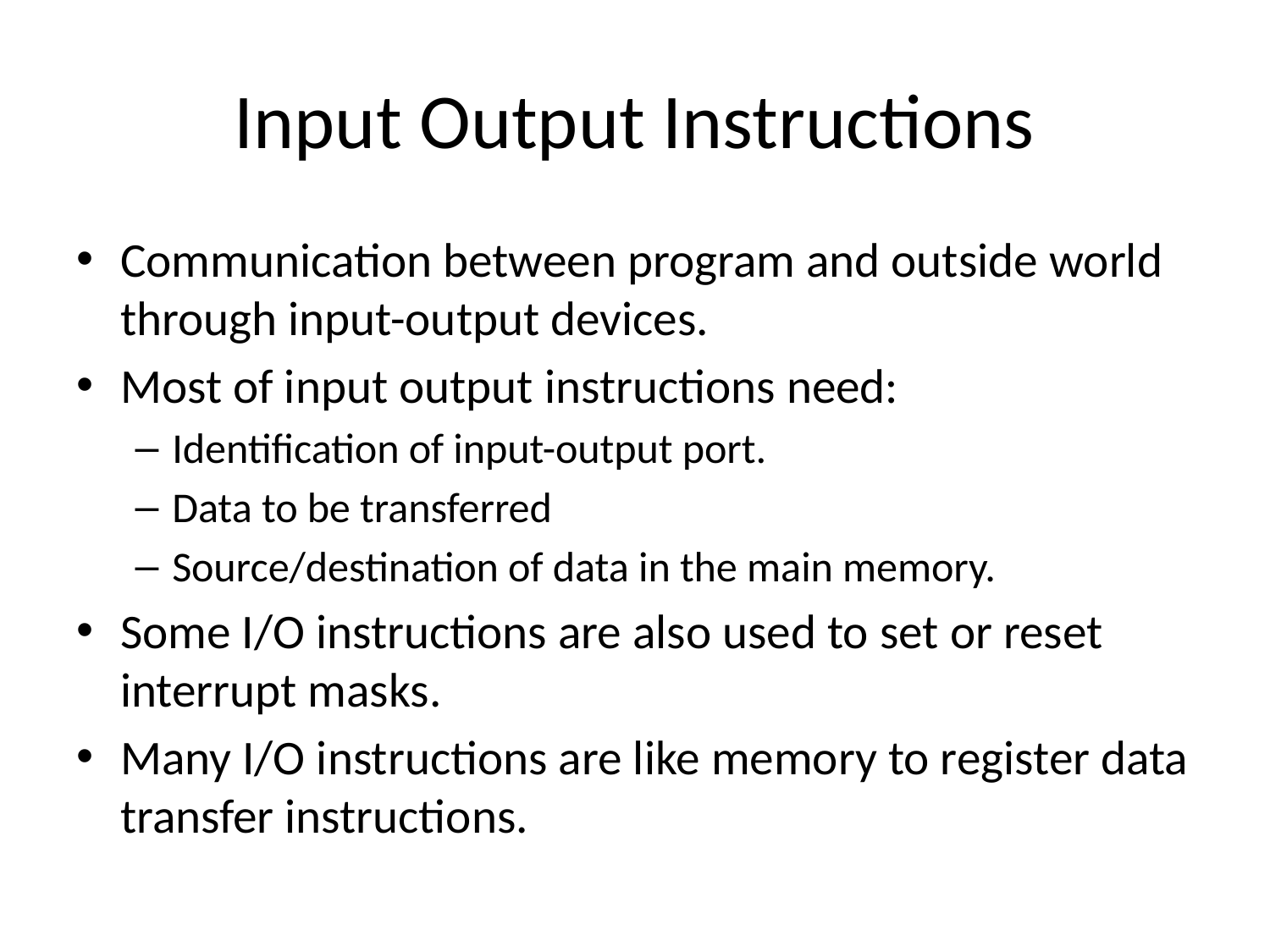

# Input Output Instructions
Communication between program and outside world through input-output devices.
Most of input output instructions need:
Identification of input-output port.
Data to be transferred
Source/destination of data in the main memory.
Some I/O instructions are also used to set or reset interrupt masks.
Many I/O instructions are like memory to register data transfer instructions.